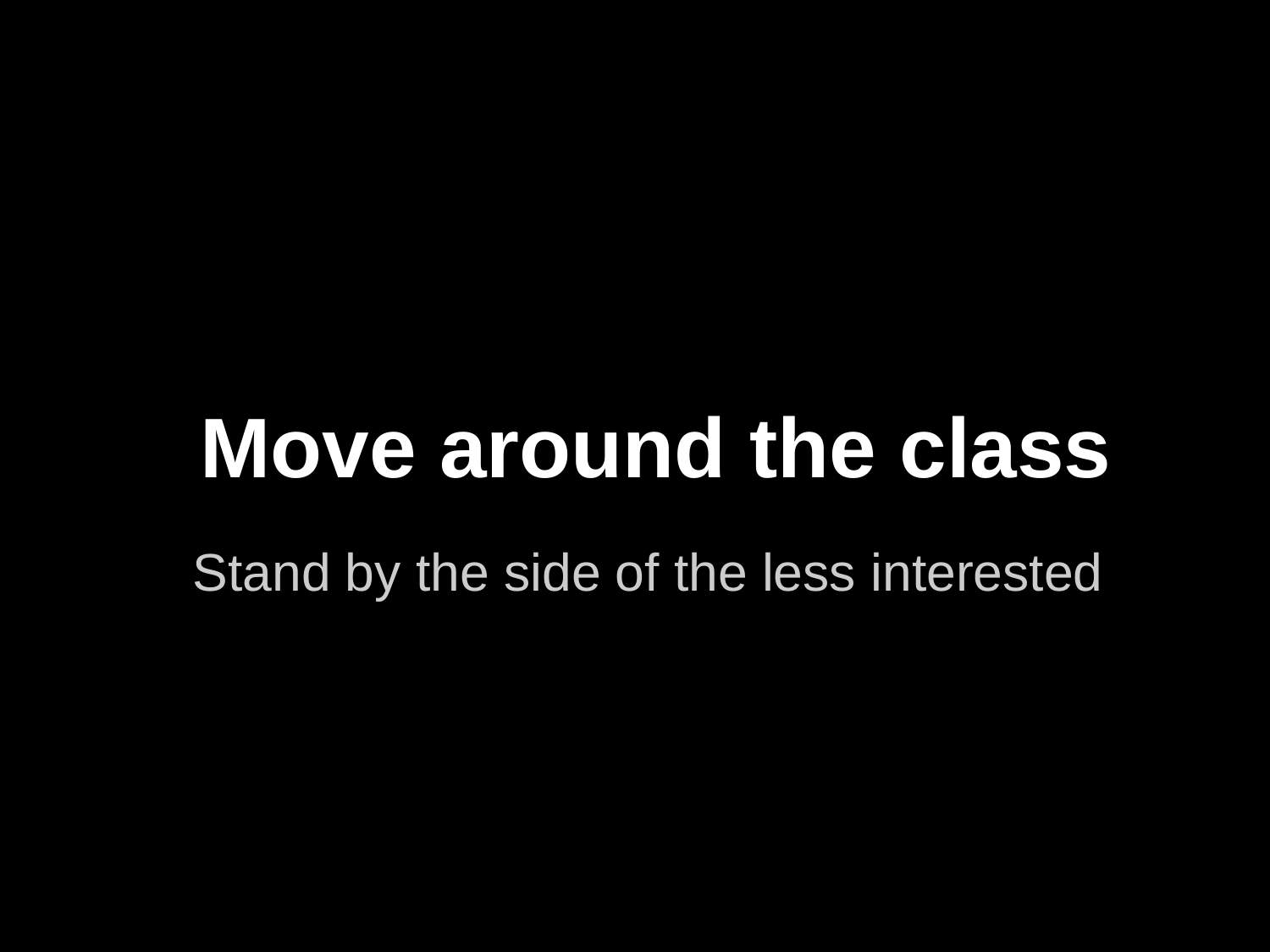

# Move around the class
Stand by the side of the less interested